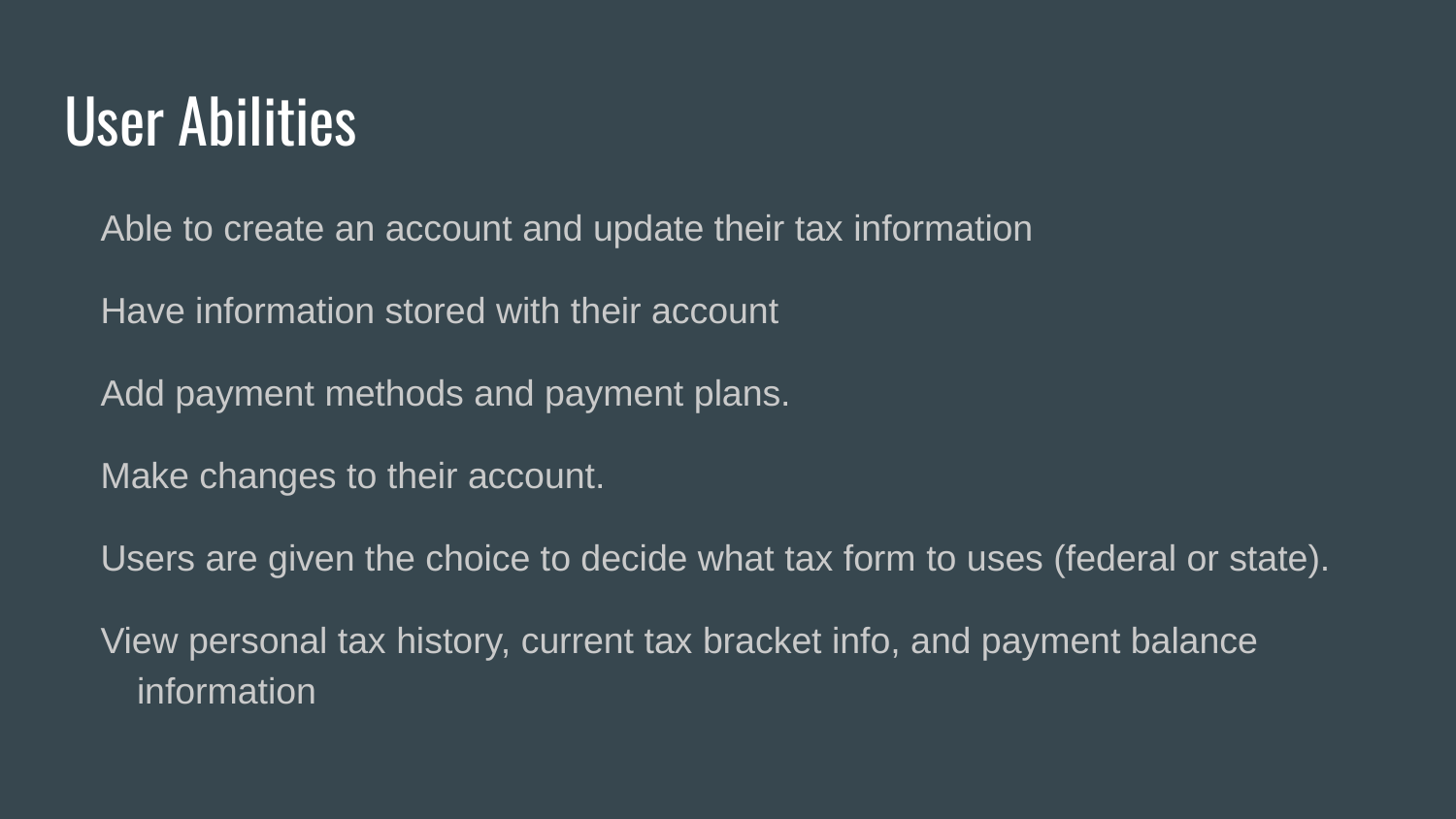

# User Abilities
Able to create an account and update their tax information
Have information stored with their account
Add payment methods and payment plans.
Make changes to their account.
Users are given the choice to decide what tax form to uses (federal or state).
View personal tax history, current tax bracket info, and payment balance information